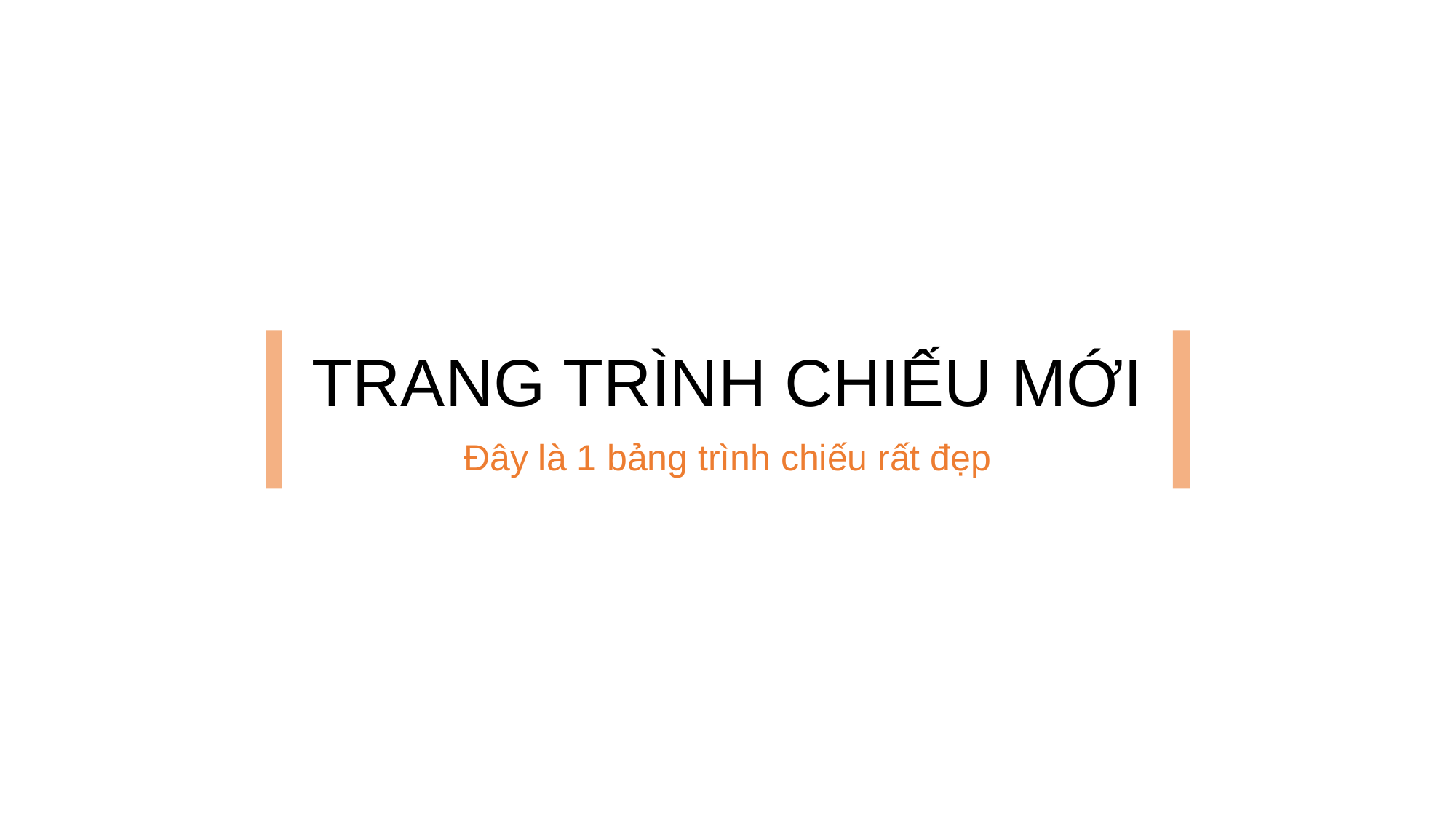

TRANG TRÌNH CHIẾU MỚI
Đây là 1 bảng trình chiếu rất đẹp